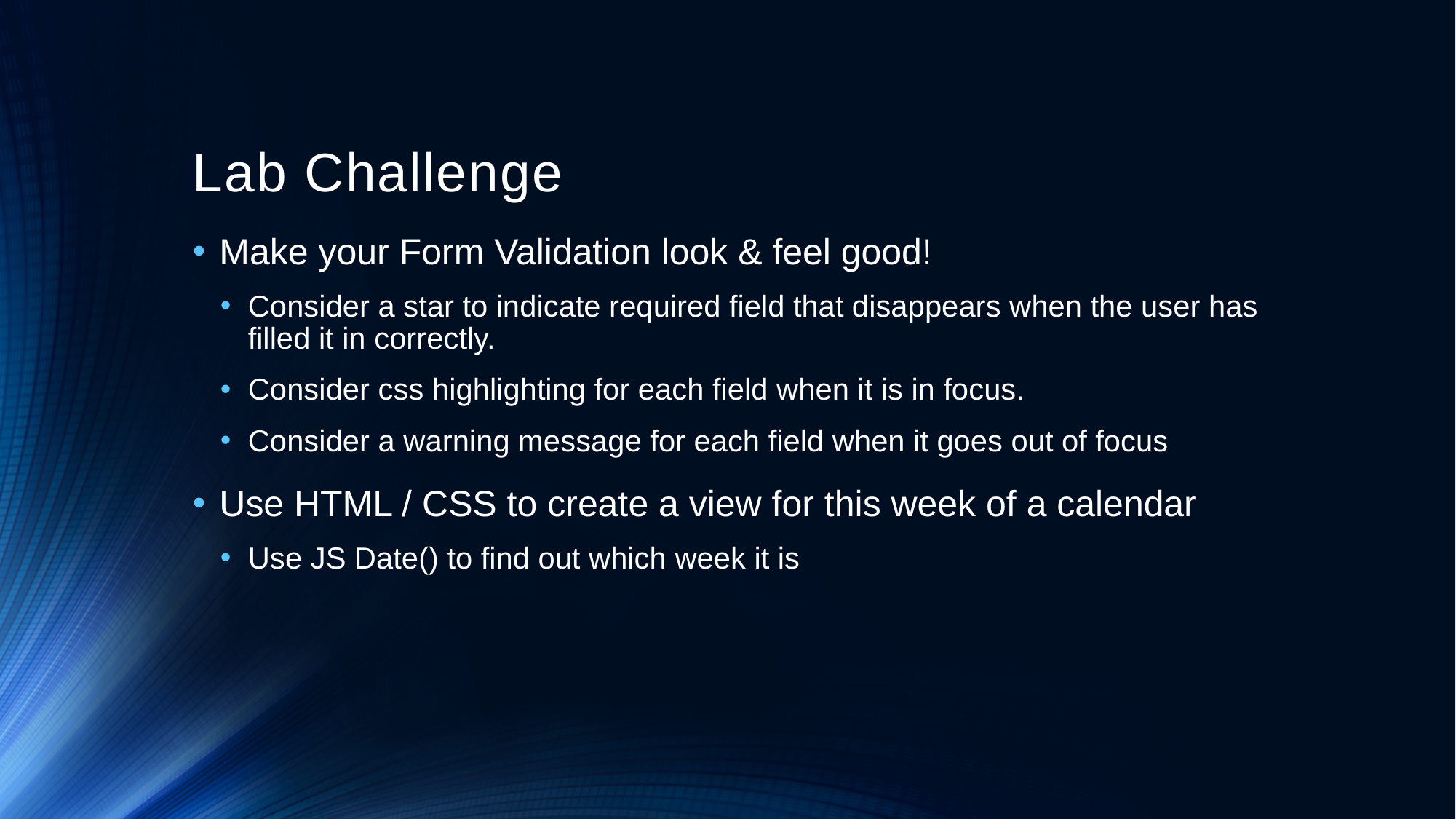

# Lab Challenge
Make your Form Validation look & feel good!
Consider a star to indicate required field that disappears when the user has filled it in correctly.
Consider css highlighting for each field when it is in focus.
Consider a warning message for each field when it goes out of focus
Use HTML / CSS to create a view for this week of a calendar
Use JS Date() to find out which week it is